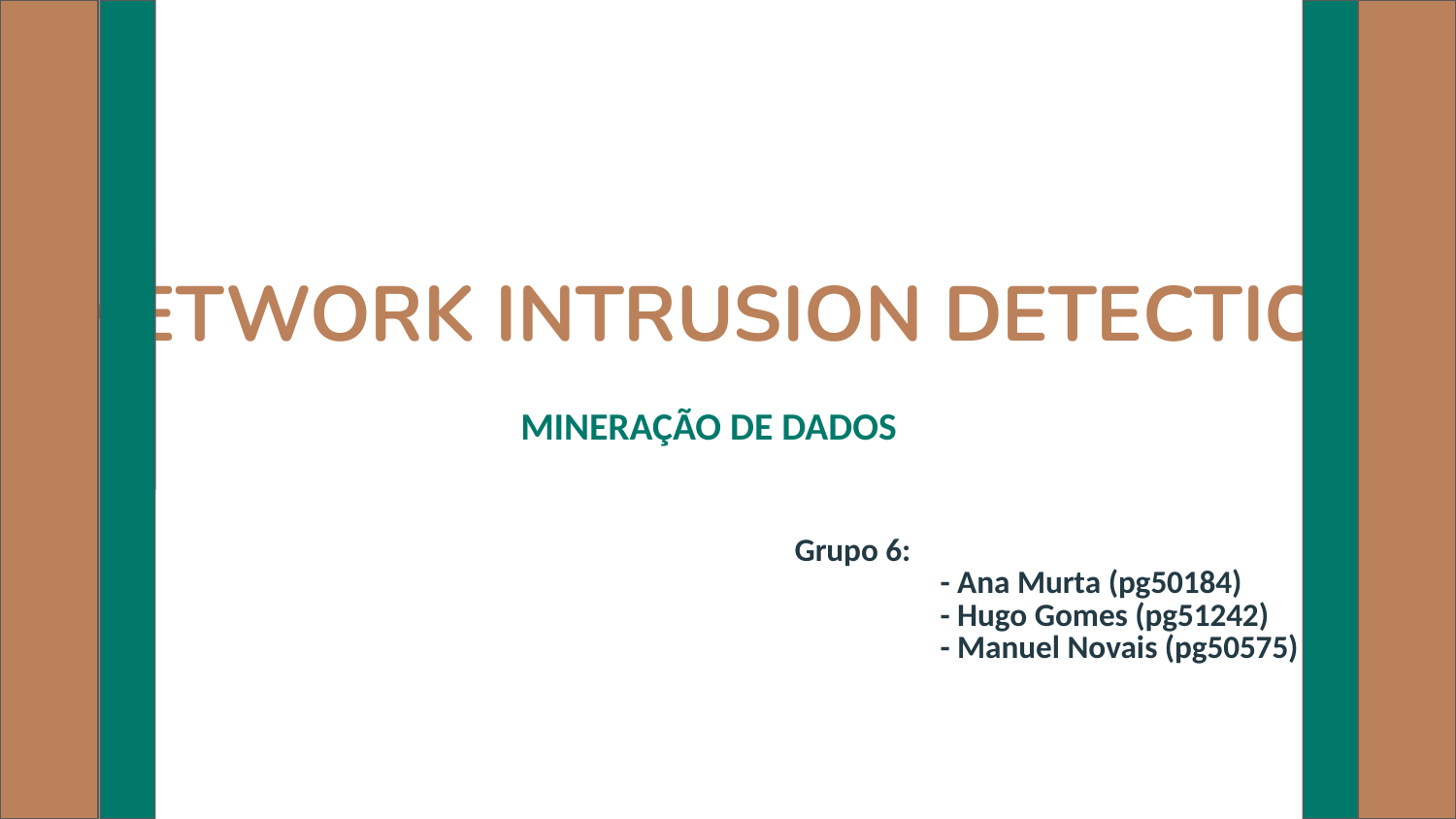

# NETWORK INTRUSION DETECTION

MINERAÇÃO DE DADOS

Grupo 6:
	- Ana Murta (pg50184)
	- Hugo Gomes (pg51242)
	- Manuel Novais (pg50575)